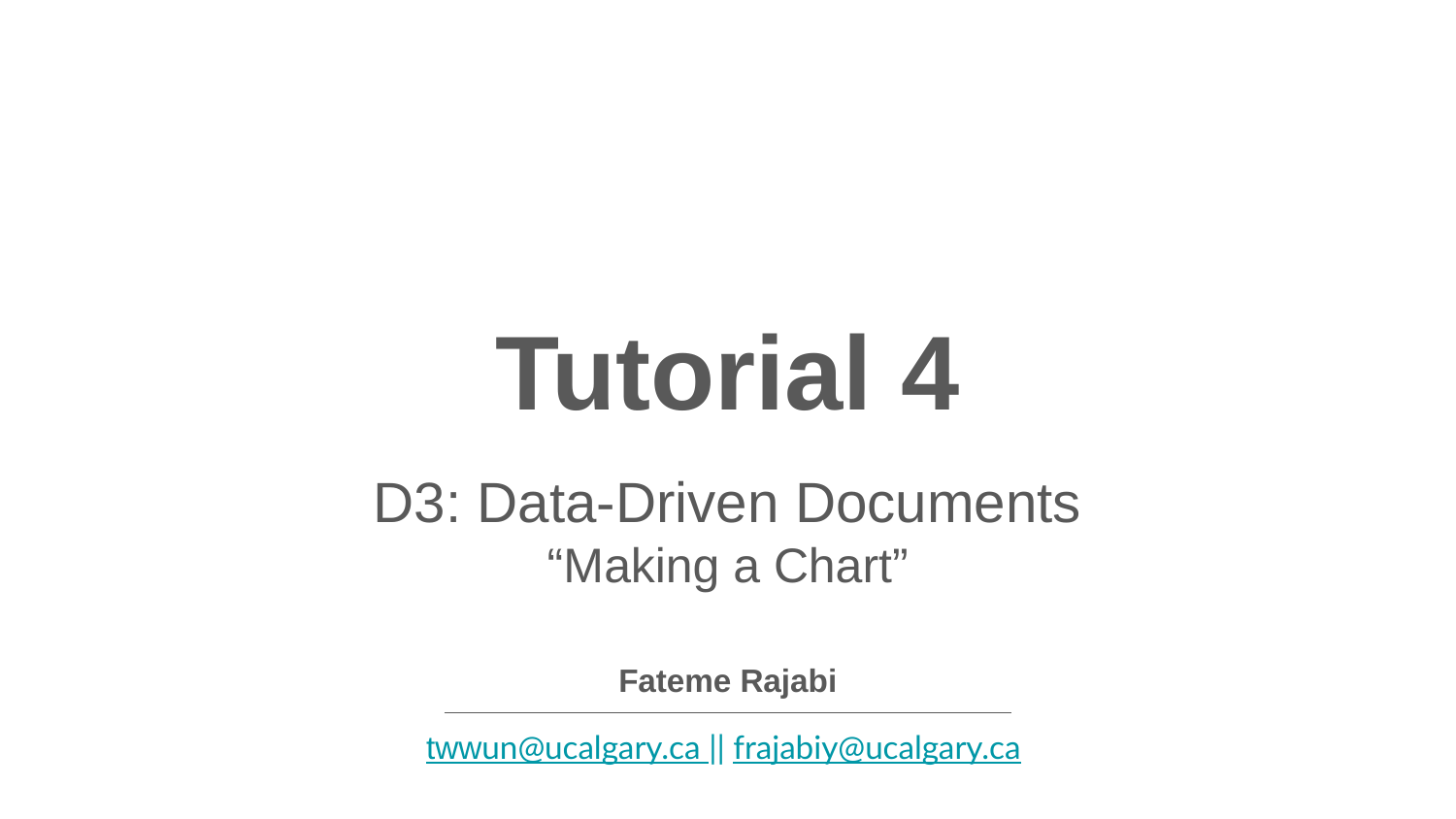

# Tutorial 4
D3: Data-Driven Documents
“Making a Chart”
Fateme Rajabi
twwun@ucalgary.ca || frajabiy@ucalgary.ca